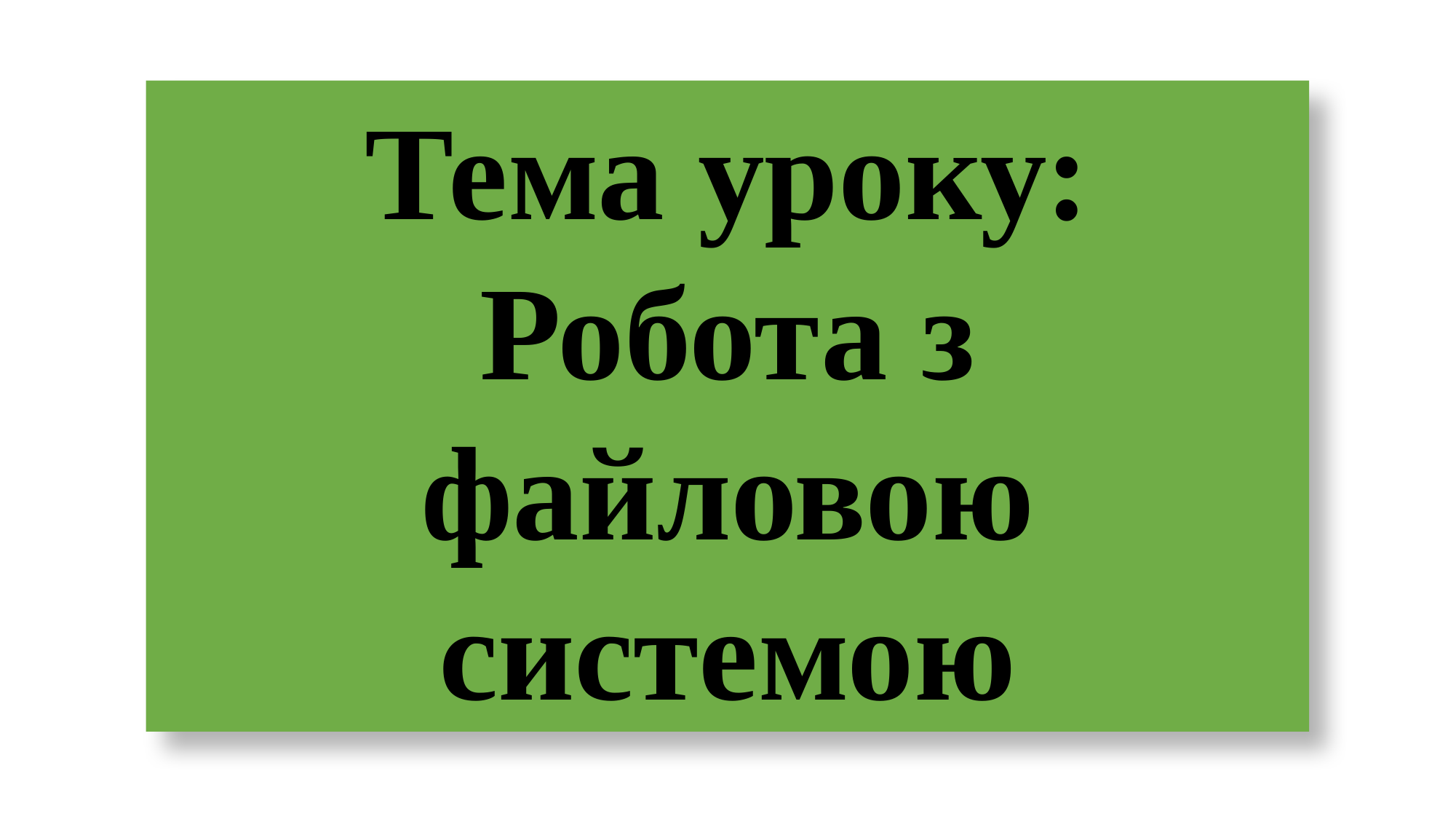

Тема уроку: Робота з файловою системою
#